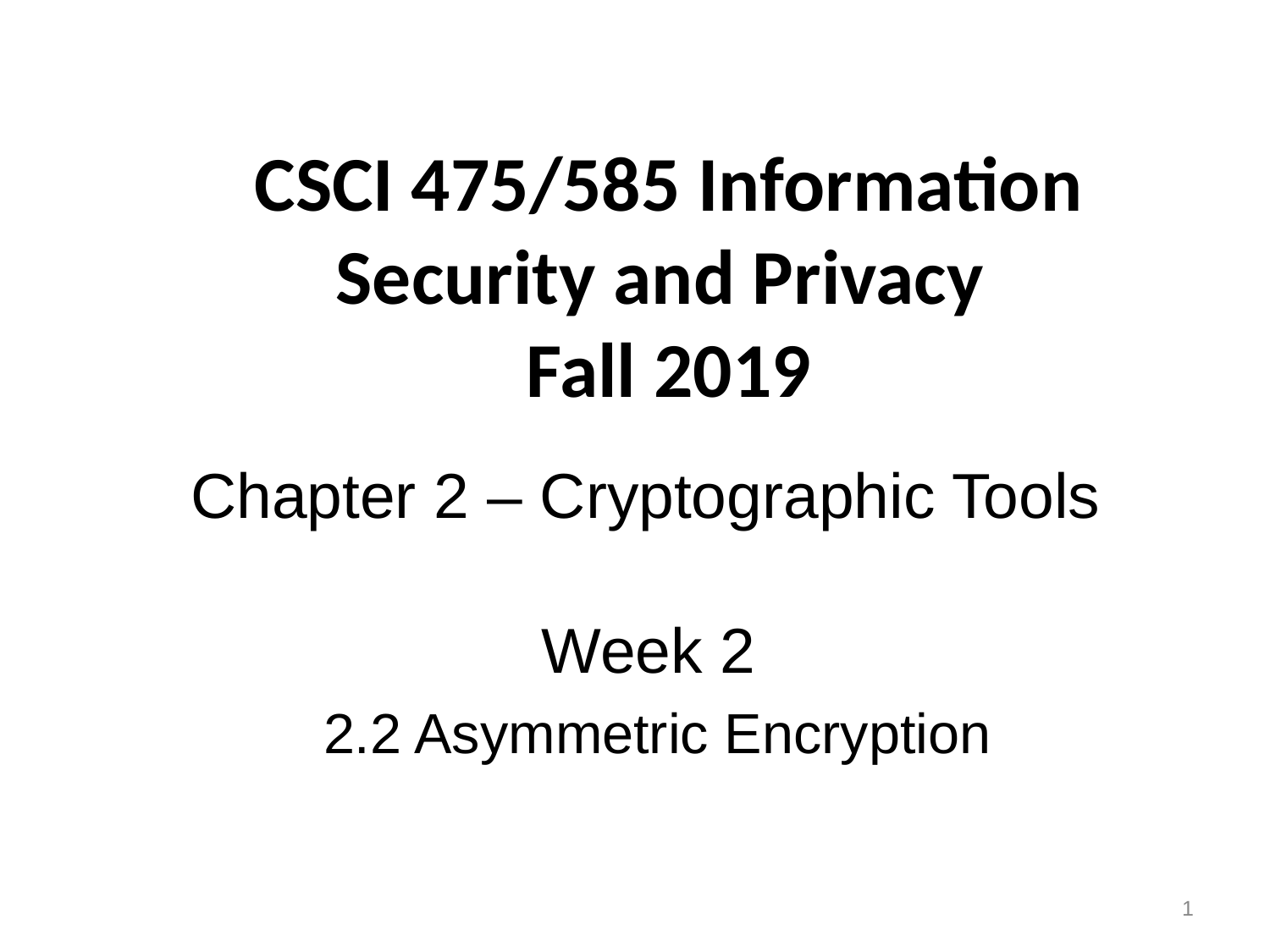

# CSCI 475/585 Information Security and Privacy Fall 2019
Chapter 2 – Cryptographic Tools
Week 2
2.2 Asymmetric Encryption
1